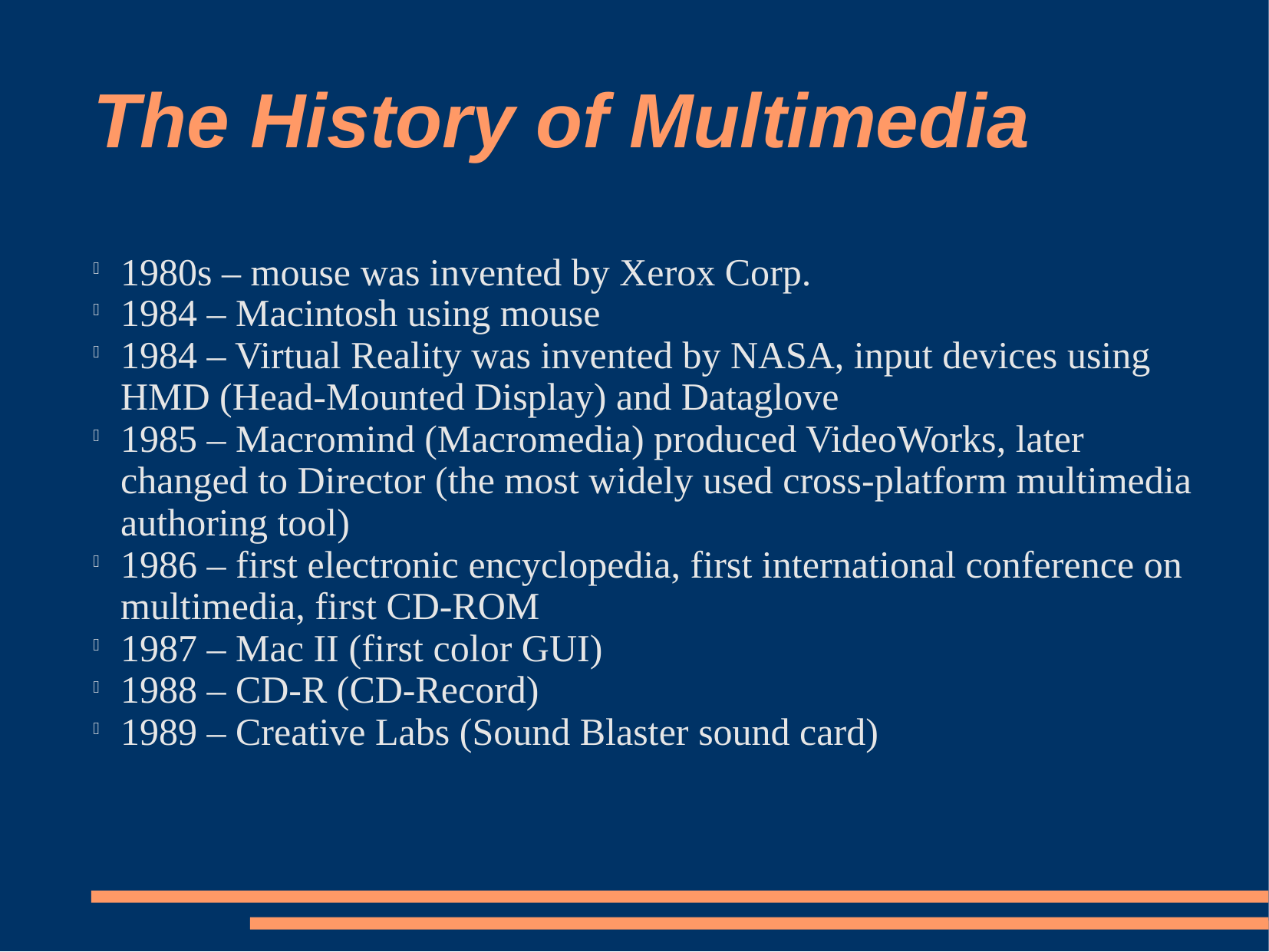

The History of Multimedia
1980s – mouse was invented by Xerox Corp.
1984 – Macintosh using mouse
1984 – Virtual Reality was invented by NASA, input devices using HMD (Head-Mounted Display) and Dataglove
1985 – Macromind (Macromedia) produced VideoWorks, later changed to Director (the most widely used cross-platform multimedia authoring tool)
1986 – first electronic encyclopedia, first international conference on multimedia, first CD-ROM
1987 – Mac II (first color GUI)
1988 – CD-R (CD-Record)
1989 – Creative Labs (Sound Blaster sound card)